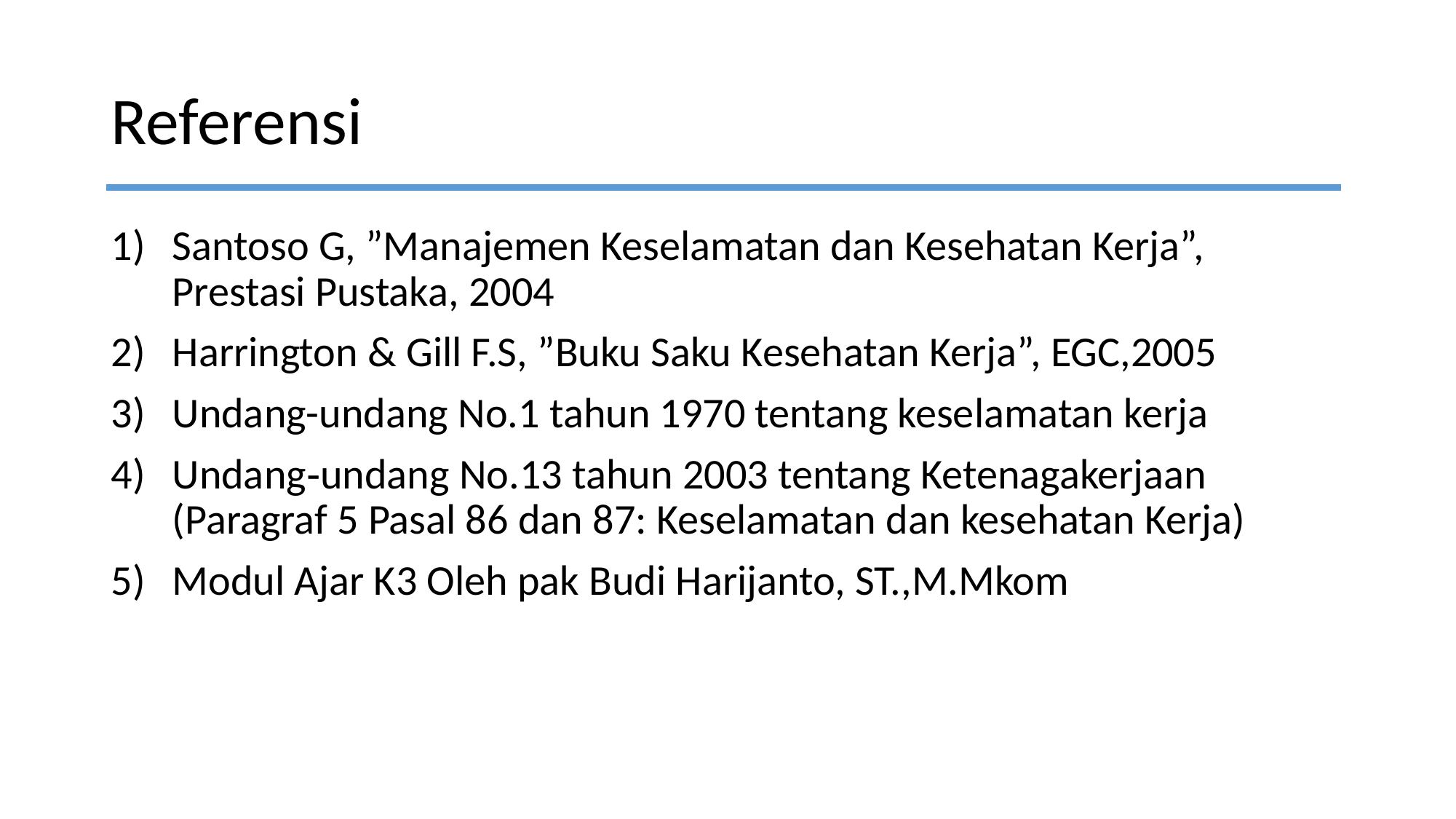

# Referensi
Santoso G, ”Manajemen Keselamatan dan Kesehatan Kerja”, Prestasi Pustaka, 2004
Harrington & Gill F.S, ”Buku Saku Kesehatan Kerja”, EGC,2005
Undang-undang No.1 tahun 1970 tentang keselamatan kerja
Undang‐undang No.13 tahun 2003 tentang Ketenagakerjaan (Paragraf 5 Pasal 86 dan 87: Keselamatan dan kesehatan Kerja)
Modul Ajar K3 Oleh pak Budi Harijanto, ST.,M.Mkom